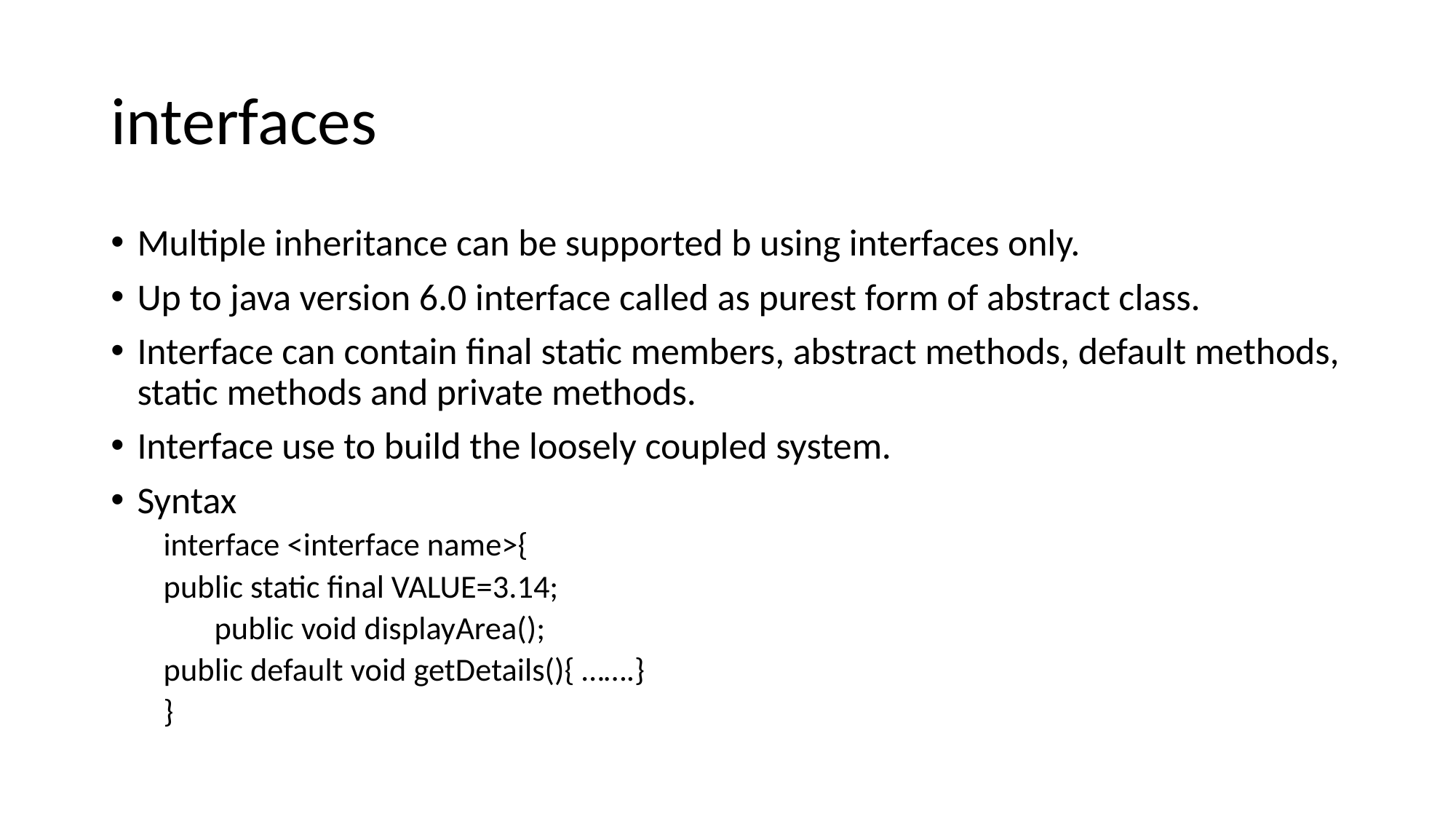

# interfaces
Multiple inheritance can be supported b using interfaces only.
Up to java version 6.0 interface called as purest form of abstract class.
Interface can contain final static members, abstract methods, default methods, static methods and private methods.
Interface use to build the loosely coupled system.
Syntax
interface <interface name>{
	public static final VALUE=3.14;
       public void displayArea();
	public default void getDetails(){ …….}
}